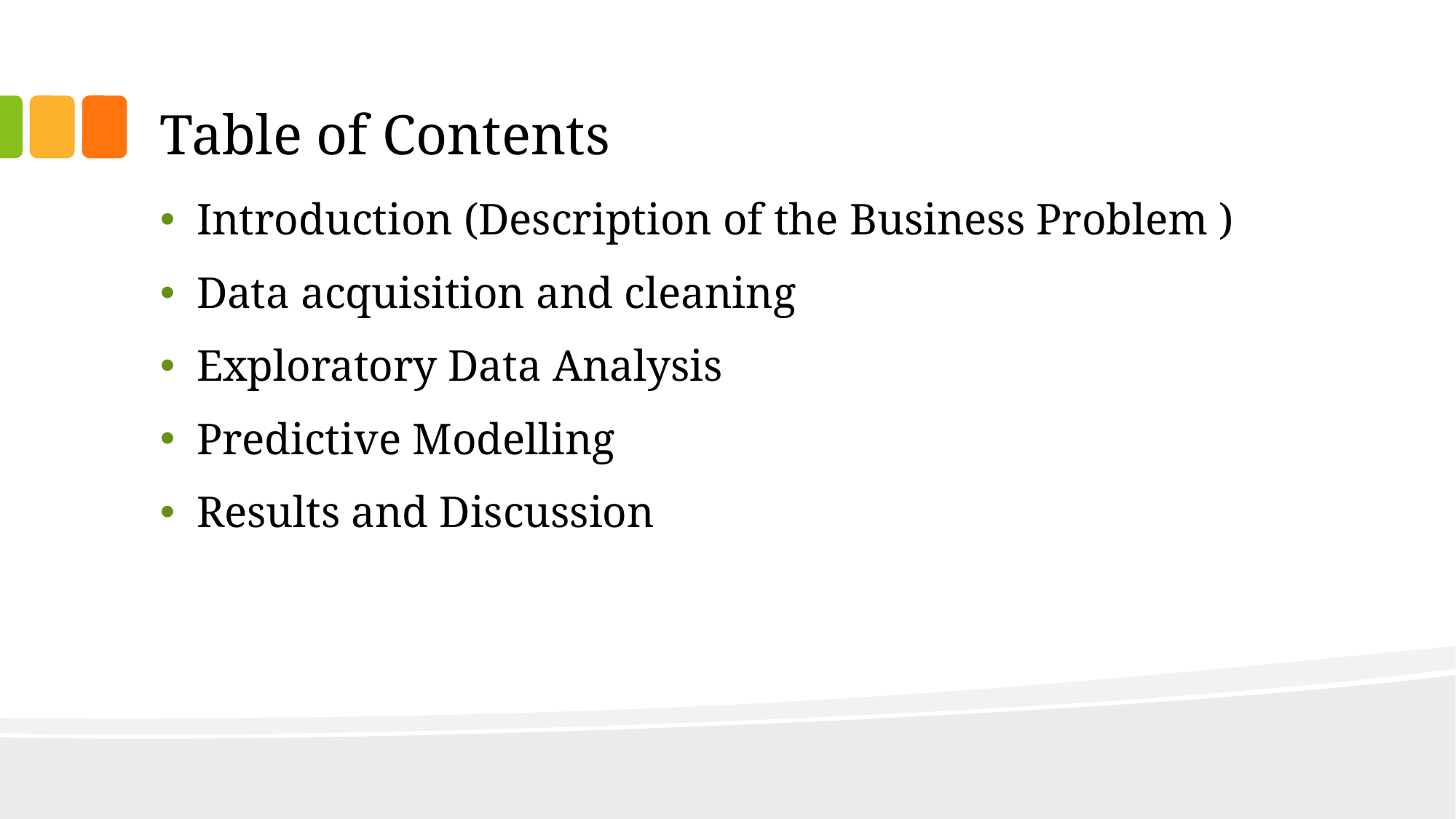

# Table of Contents
Introduction (Description of the Business Problem )
Data acquisition and cleaning
Exploratory Data Analysis
Predictive Modelling
Results and Discussion